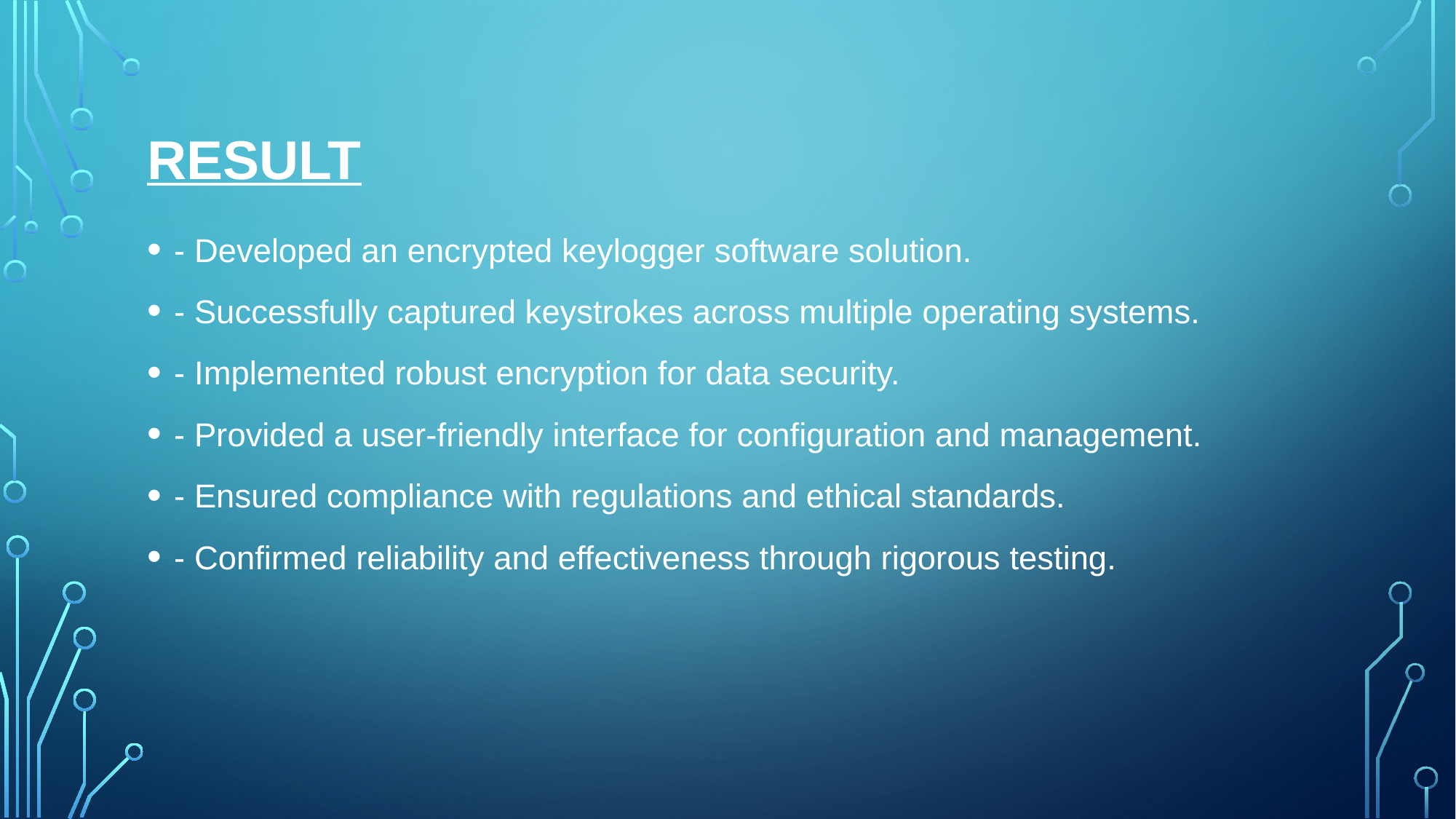

# result

- Developed an encrypted keylogger software solution.
- Successfully captured keystrokes across multiple operating systems.
- Implemented robust encryption for data security.
- Provided a user-friendly interface for configuration and management.
- Ensured compliance with regulations and ethical standards.
- Confirmed reliability and effectiveness through rigorous testing.